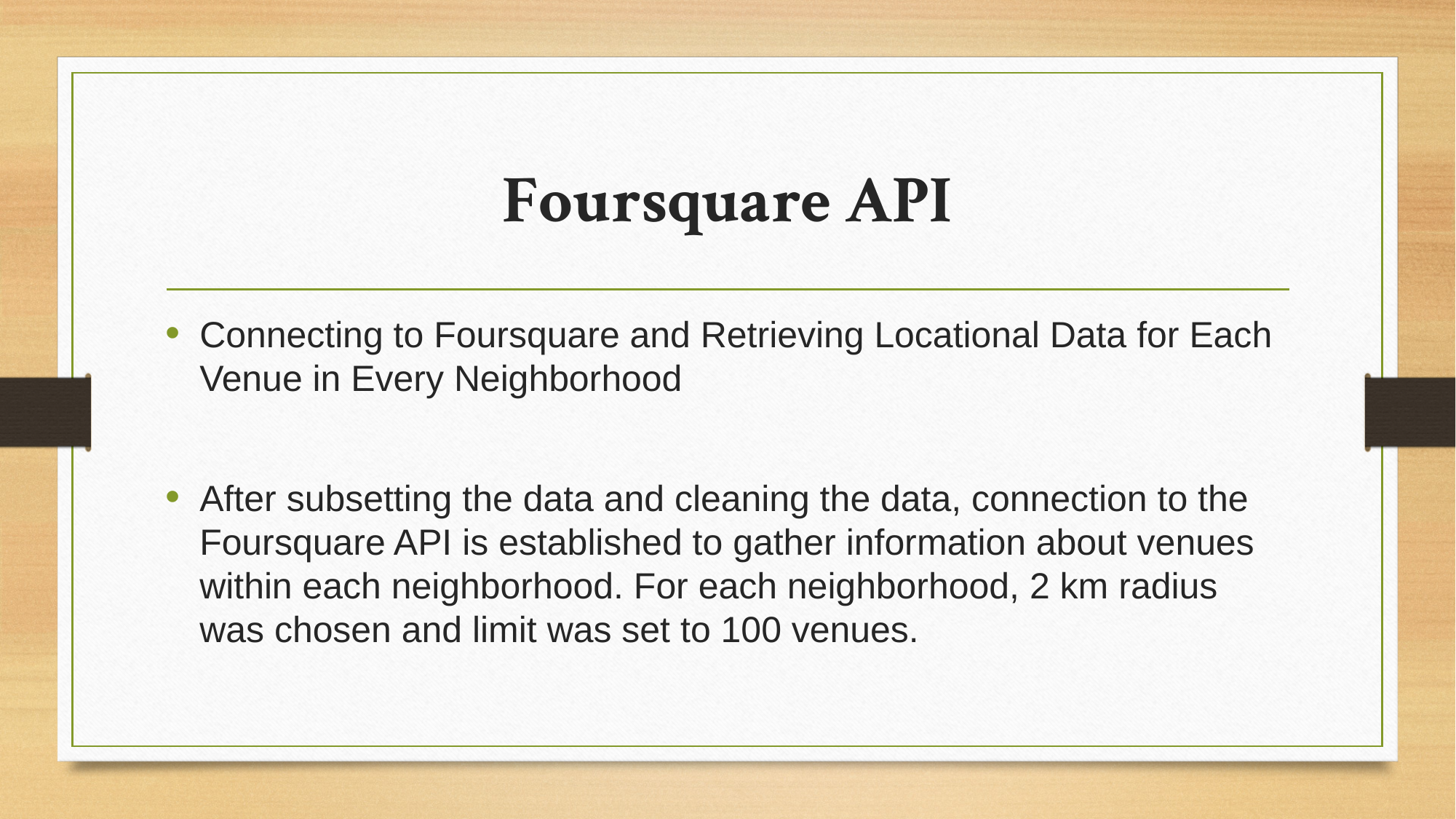

# Foursquare API
Connecting to Foursquare and Retrieving Locational Data for Each Venue in Every Neighborhood

After subsetting the data and cleaning the data, connection to the Foursquare API is established to gather information about venues within each neighborhood. For each neighborhood, 2 km radius was chosen and limit was set to 100 venues.